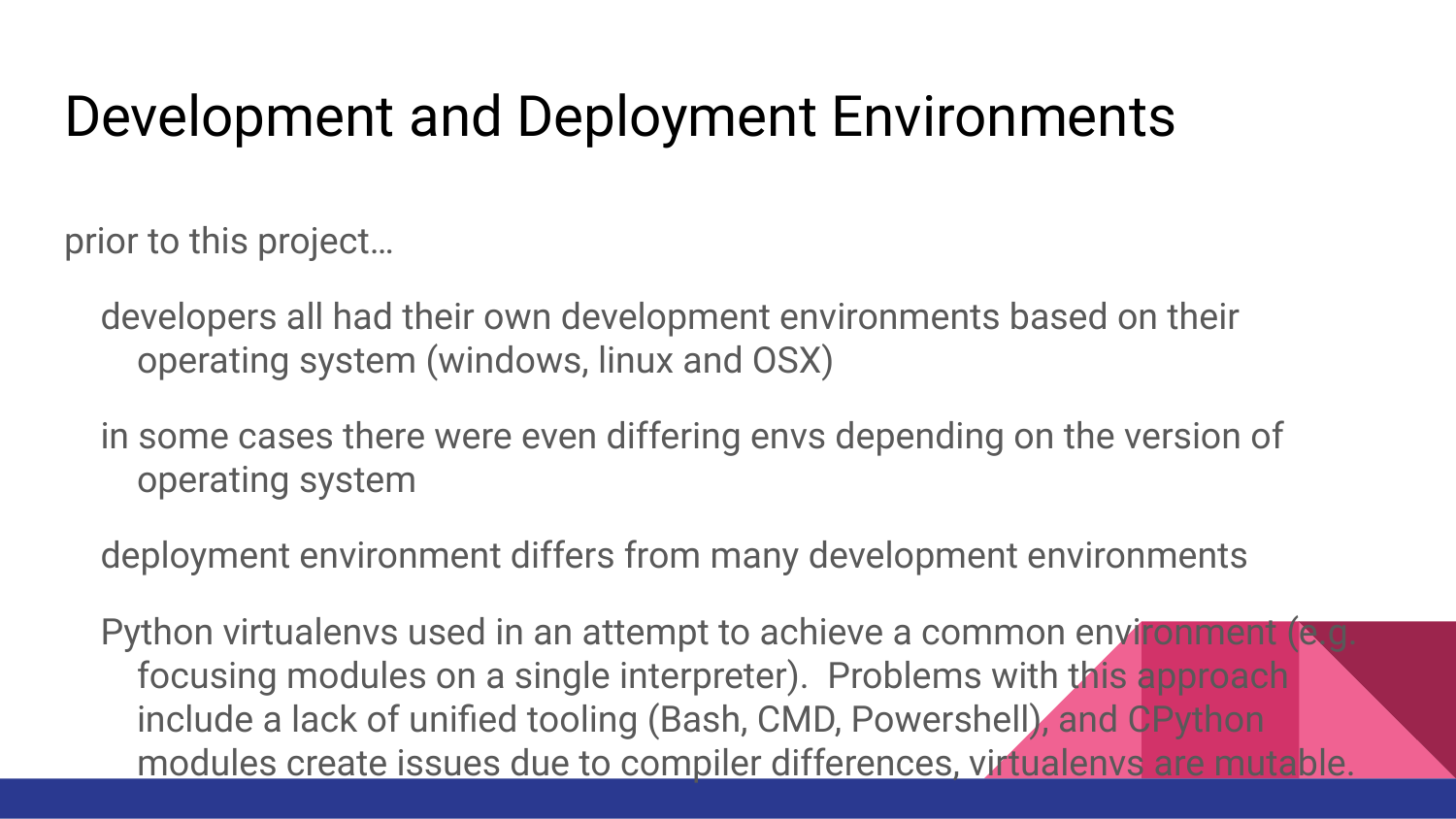

# Development and Deployment Environments
prior to this project…
developers all had their own development environments based on their operating system (windows, linux and OSX)
in some cases there were even differing envs depending on the version of operating system
deployment environment differs from many development environments
Python virtualenvs used in an attempt to achieve a common environment (e.g. focusing modules on a single interpreter).  Problems with this approach include a lack of unified tooling (Bash, CMD, Powershell), and CPython modules create issues due to compiler differences, virtualenvs are mutable.